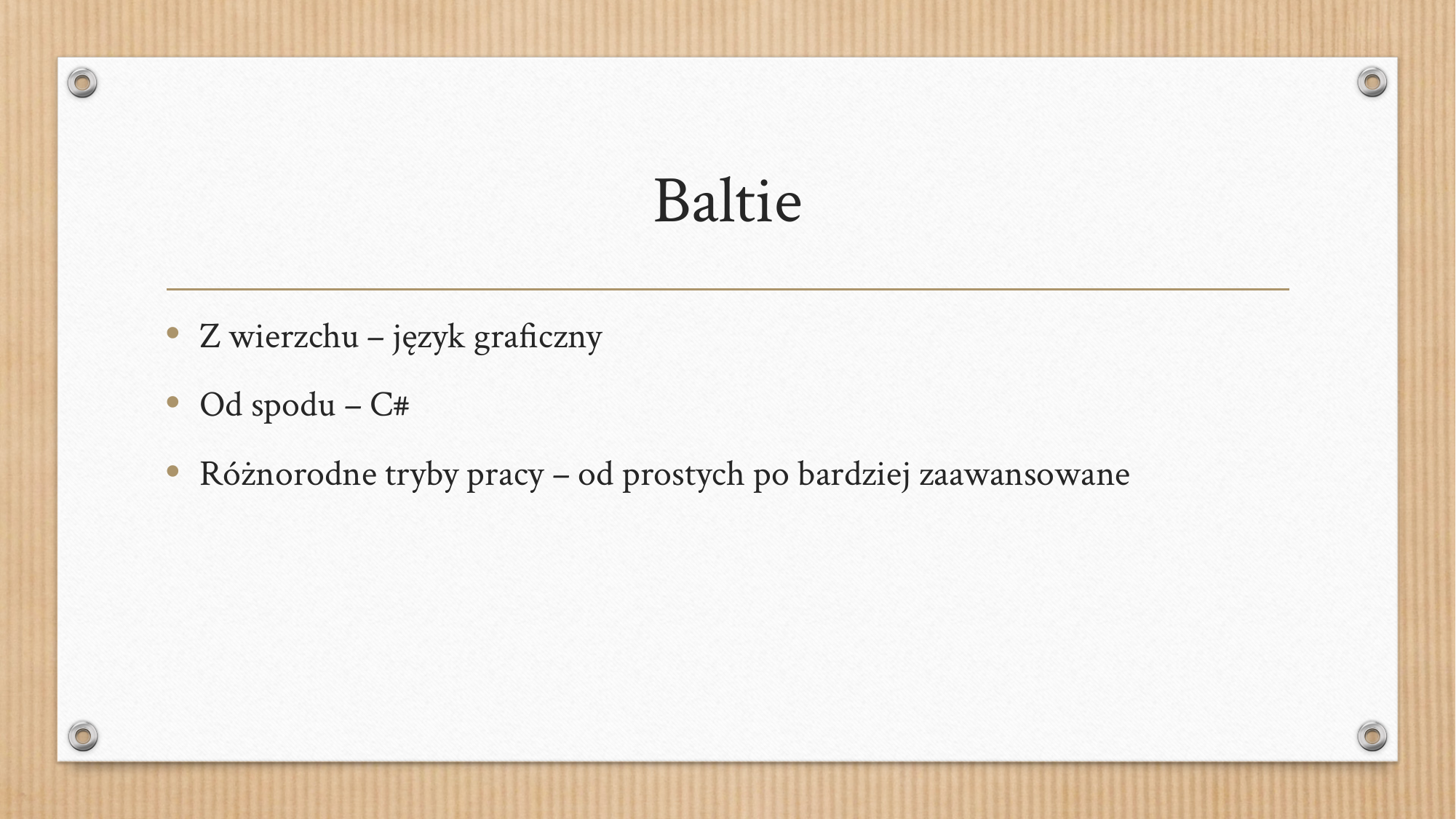

# Baltie
Z wierzchu – język graficzny
Od spodu – C#
Różnorodne tryby pracy – od prostych po bardziej zaawansowane